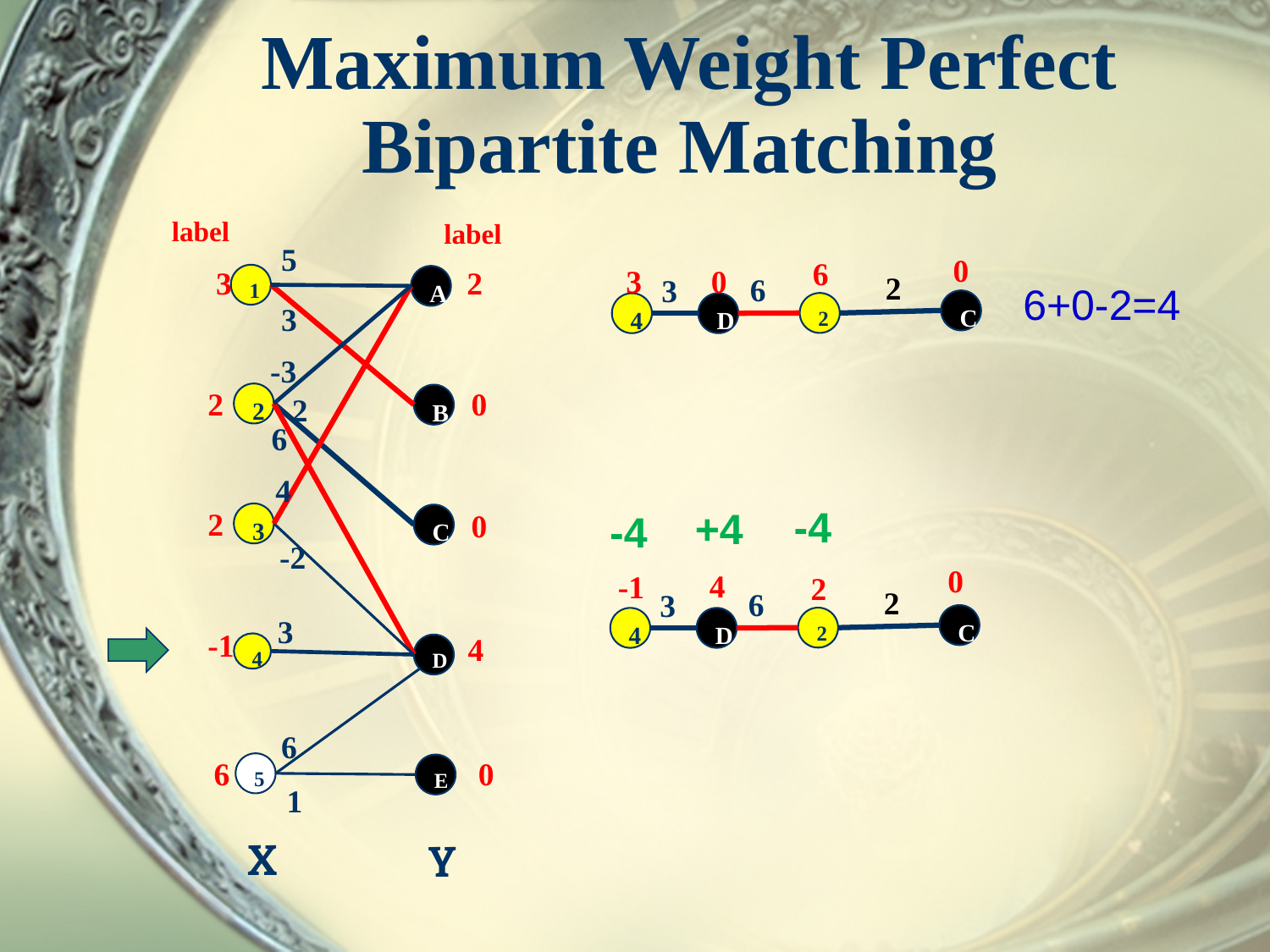

# Maximum Weight Perfect Bipartite Matching
label
label
5
0
6
3
0
3
2
2
6
1
3
A
6+0-2=4
C
2
4
D
3
-3
2
0
2
2
B
6
4
-4
+4
2
0
-4
3
C
-2
0
4
-1
2
2
6
3
C
3
2
4
D
-1
4

4
D
6
6
0
5
E
1
X
Y